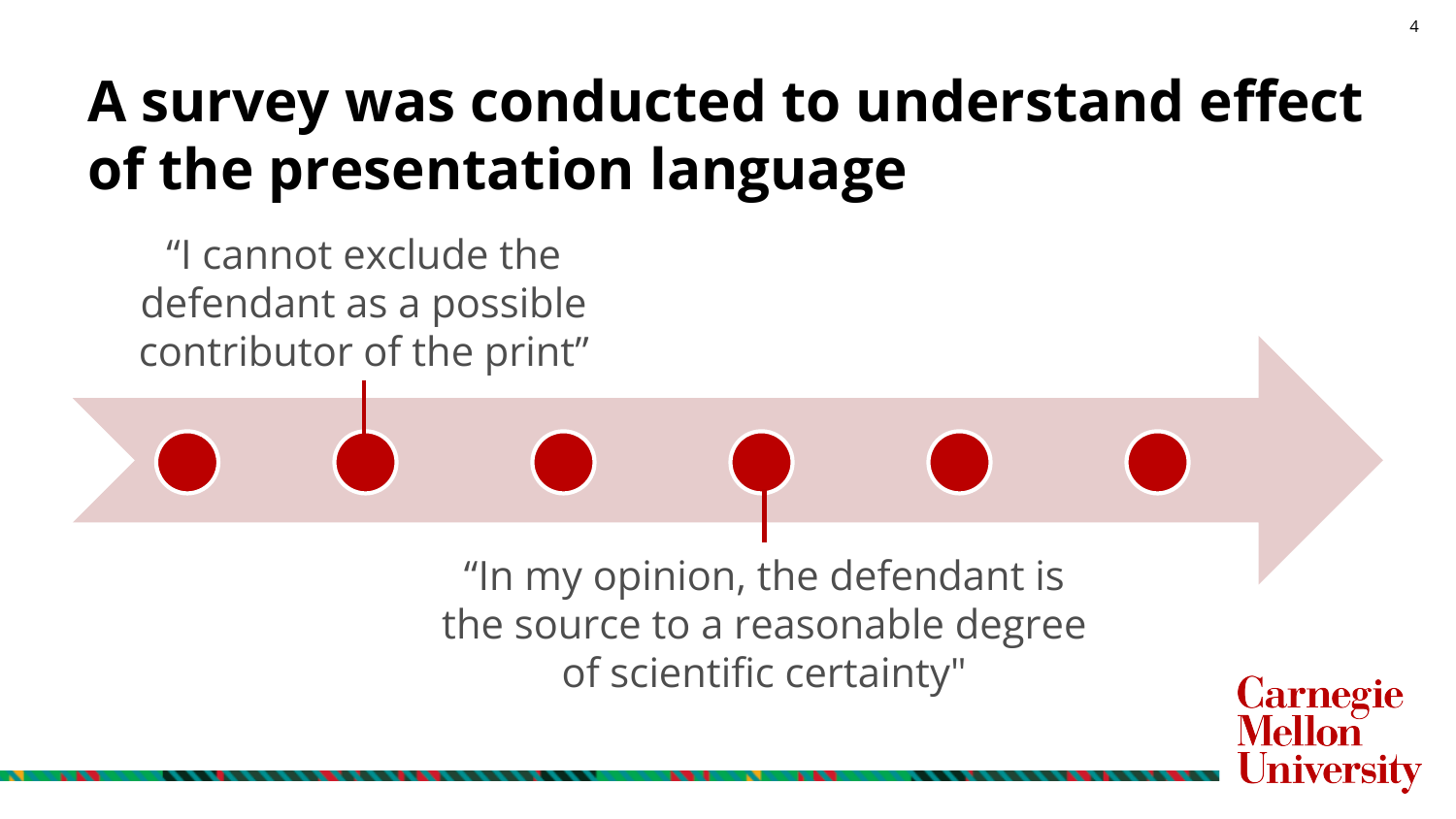

# A survey was conducted to understand effect of the presentation language

“I cannot exclude the defendant as a possible contributor of the print”
“In my opinion, the defendant is the source to a reasonable degree of scientific certainty"